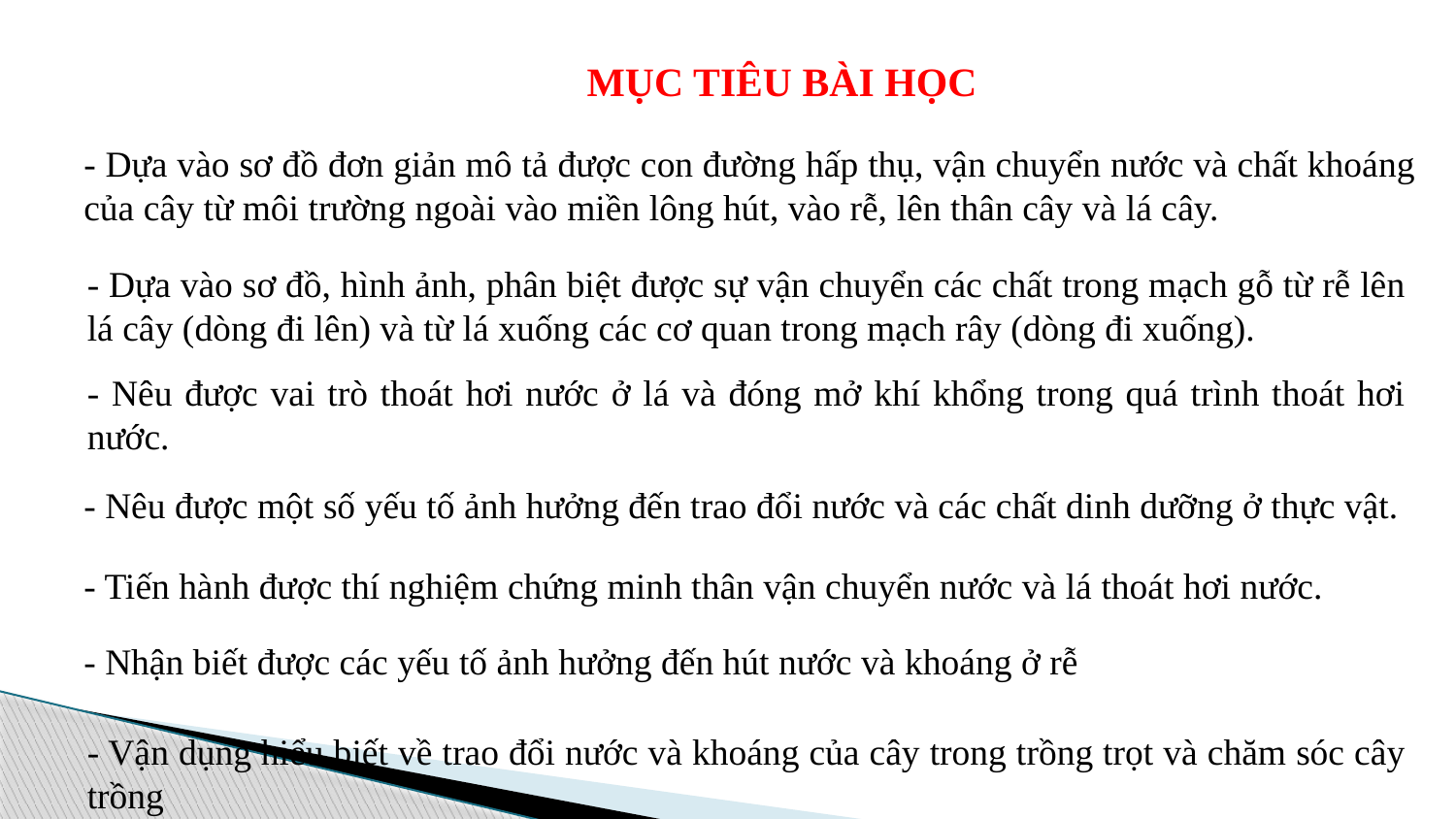

MỤC TIÊU BÀI HỌC
- Dựa vào sơ đồ đơn giản mô tả được con đường hấp thụ, vận chuyển nước và chất khoáng của cây từ môi trường ngoài vào miền lông hút, vào rễ, lên thân cây và lá cây.
- Dựa vào sơ đồ, hình ảnh, phân biệt được sự vận chuyển các chất trong mạch gỗ từ rễ lên lá cây (dòng đi lên) và từ lá xuống các cơ quan trong mạch rây (dòng đi xuống).
- Nêu được vai trò thoát hơi nước ở lá và đóng mở khí khổng trong quá trình thoát hơi nước.
- Nêu được một số yếu tố ảnh hưởng đến trao đổi nước và các chất dinh dưỡng ở thực vật.
- Tiến hành được thí nghiệm chứng minh thân vận chuyển nước và lá thoát hơi nước.
- Nhận biết được các yếu tố ảnh hưởng đến hút nước và khoáng ở rễ
- Vận dụng hiểu biết về trao đổi nước và khoáng của cây trong trồng trọt và chăm sóc cây trồng